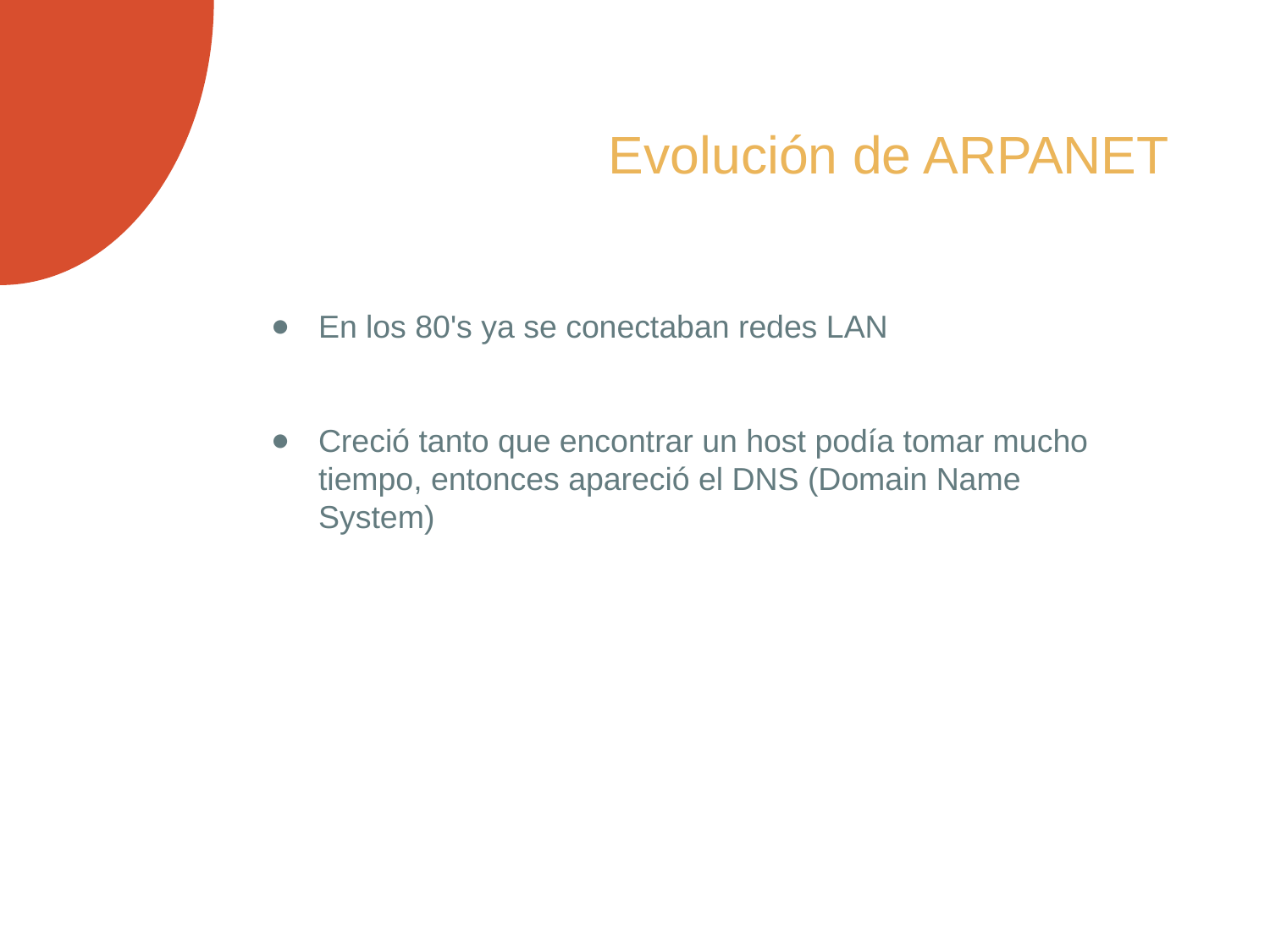

# Evolución de ARPANET
En los 80's ya se conectaban redes LAN

Creció tanto que encontrar un host podía tomar mucho tiempo, entonces apareció el DNS (Domain Name System)‏